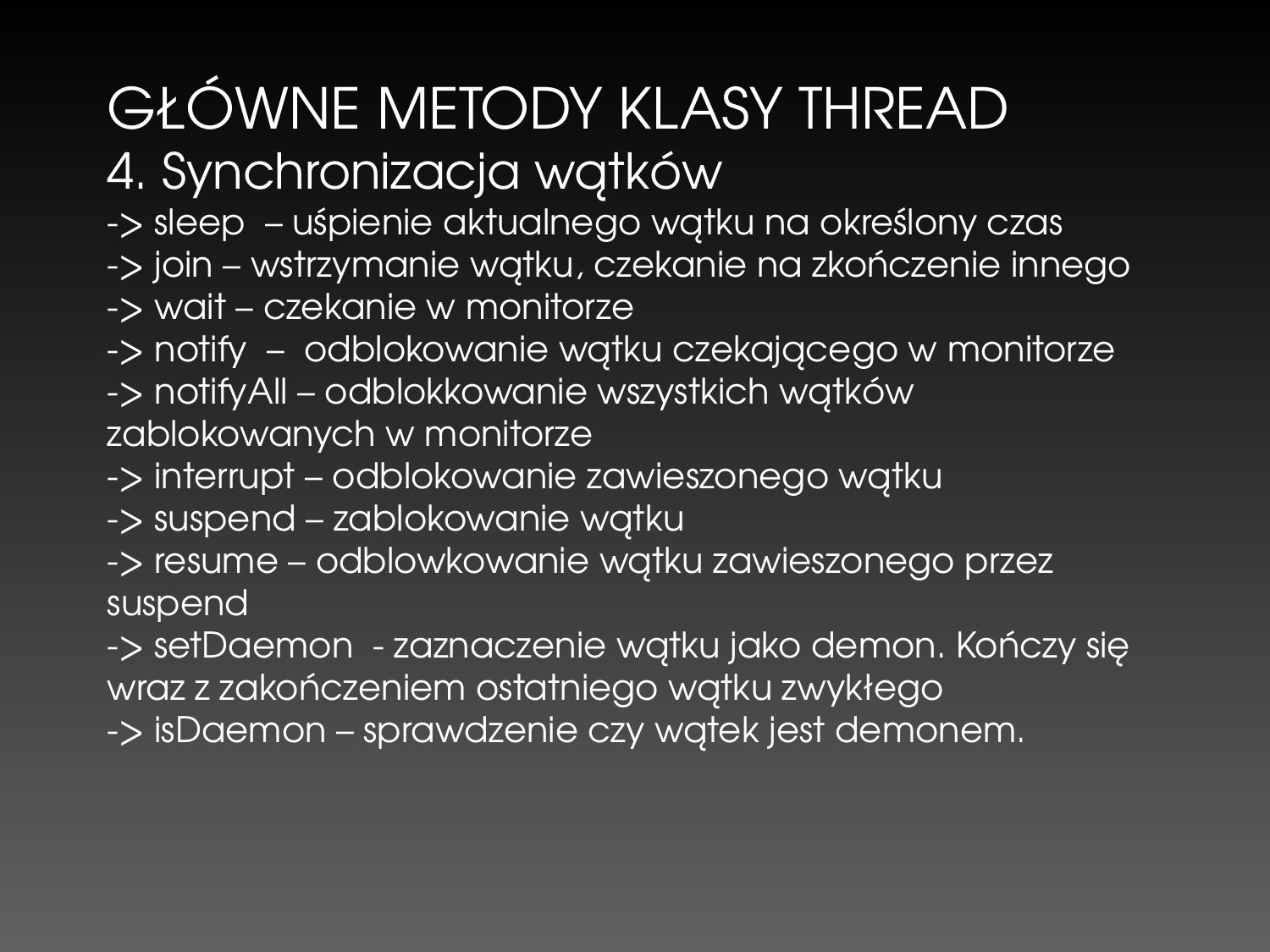

GŁÓWNE METODY KLASY THREAD
4. Synchronizacja wątków
-> sleep  – uśpienie aktualnego wątku na określony czas
-> join – wstrzymanie wątku, czekanie na zkończenie innego
-> wait – czekanie w monitorze
-> notify  –  odblokowanie wątku czekającego w monitorze
-> notifyAll – odblokkowanie wszystkich wątków zablokowanych w monitorze
-> interrupt – odblokowanie zawieszonego wątku
-> suspend – zablokowanie wątku
-> resume – odblowkowanie wątku zawieszonego przez suspend
-> setDaemon  - zaznaczenie wątku jako demon. Kończy się wraz z zakończeniem ostatniego wątku zwykłego
-> isDaemon – sprawdzenie czy wątek jest demonem.